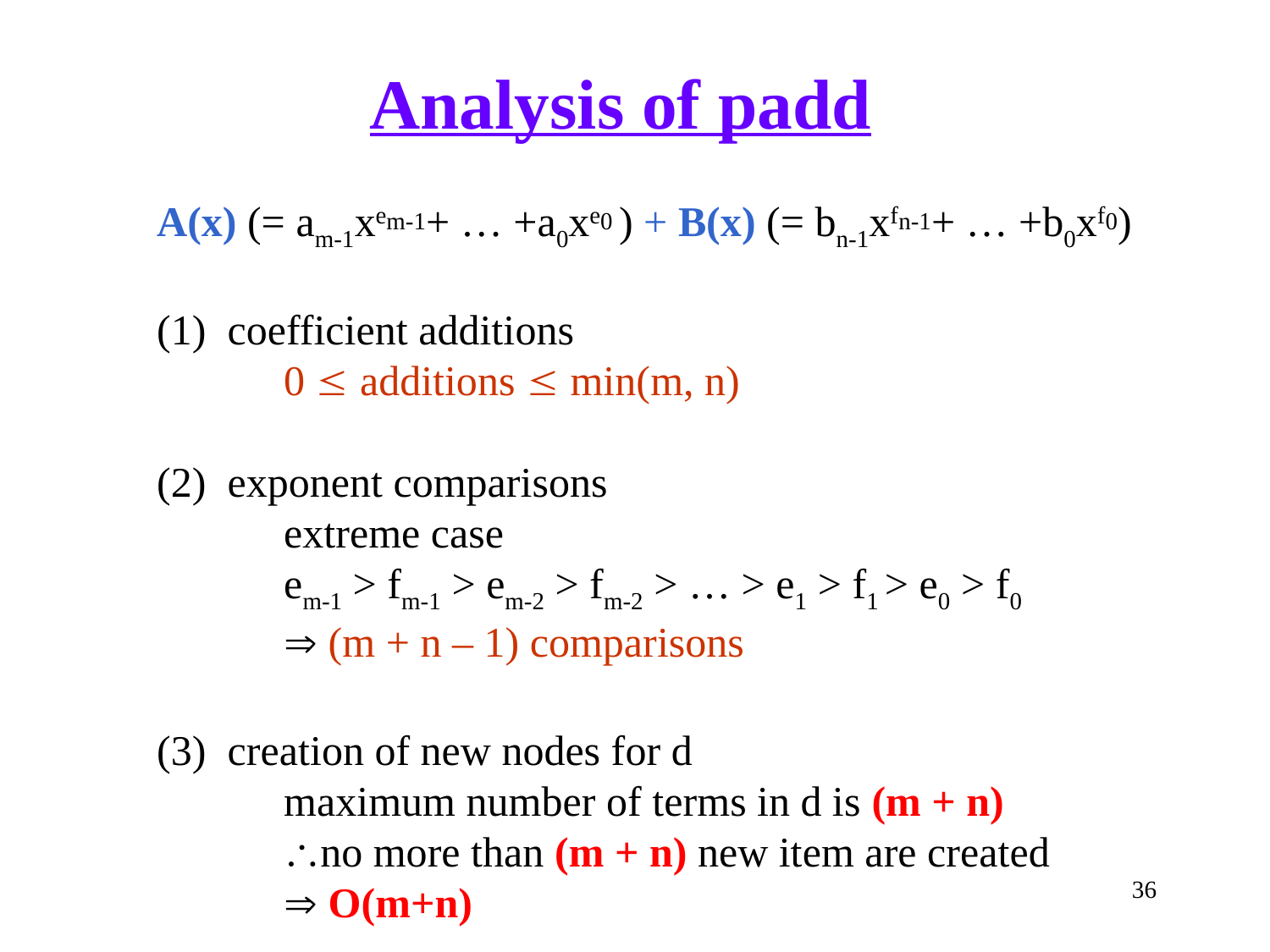

# Analysis of padd
A(x) (= am-1xem-1+ … +a0xe0 ) + B(x) (= bn-1xfn-1+ … +b0xf0)

(1)  coefficient additions
	0 ≤ additions ≤ min(m, n)

(2)  exponent comparisons
	extreme case
	em-1 > fm-1 > em-2 > fm-2 > … > e1 > f1 > e0 > f0
	⇒ (m + n – 1) comparisons

(3)  creation of new nodes for d
	maximum number of terms in d is (m + n)
	∴no more than (m + n) new item are created
	⇒ O(m+n)
36